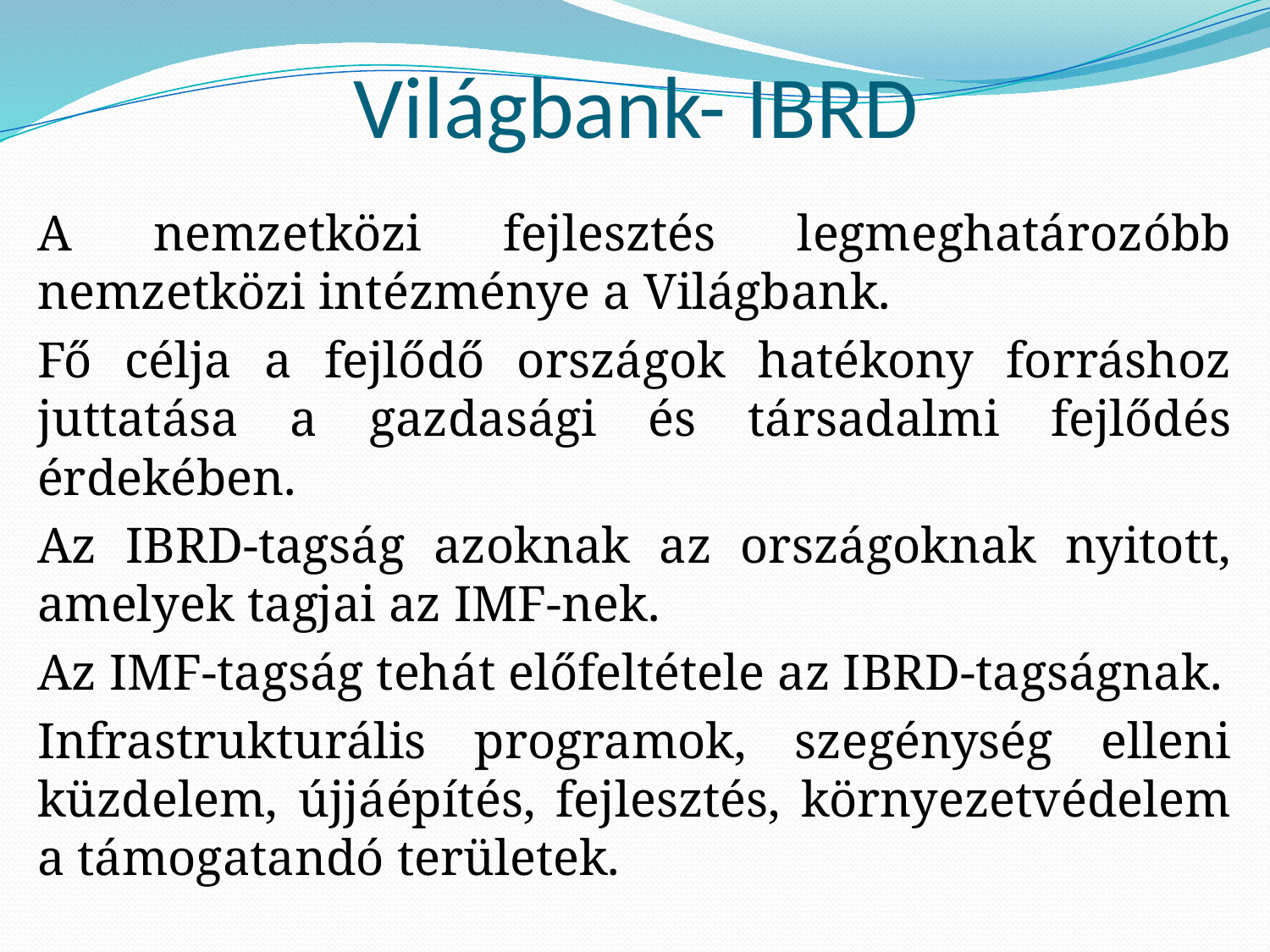

# Világbank- IBRD
A nemzetközi fejlesztés legmeghatározóbb nemzetközi intézménye a Világbank.
Fő célja a fejlődő országok hatékony forráshoz juttatása a gazdasági és társadalmi fejlődés érdekében.
Az IBRD-tagság azoknak az országoknak nyitott, amelyek tagjai az IMF-nek.
Az IMF-tagság tehát előfeltétele az IBRD-tagságnak.
Infrastrukturális programok, szegénység elleni küzdelem, újjáépítés, fejlesztés, környezetvédelem a támogatandó területek.